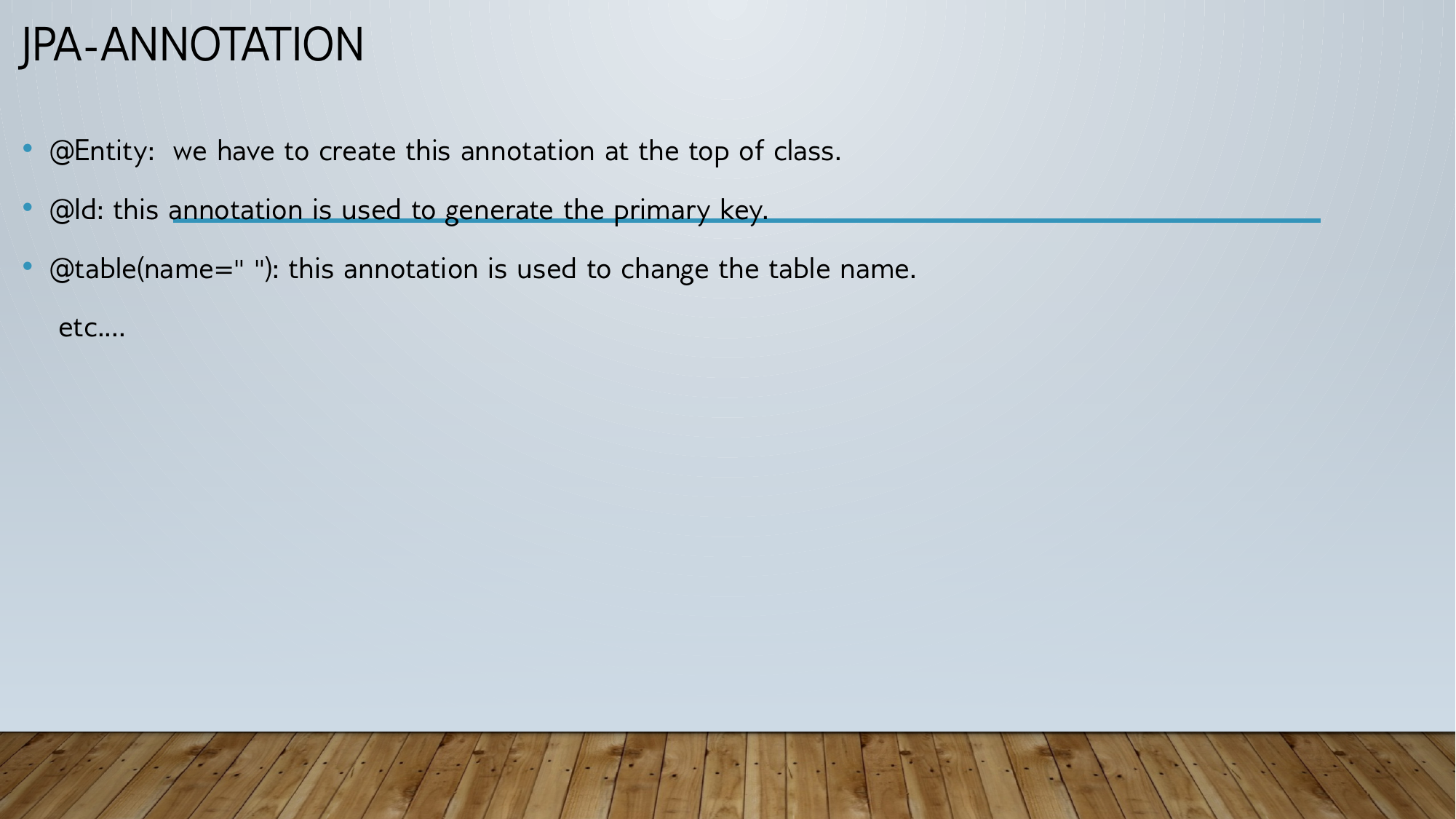

# JPA-Annotation
@Entity:  we have to create this annotation at the top of class.
@Id: this annotation is used to generate the primary key.
@table(name=" "): this annotation is used to change the table name.
    etc....